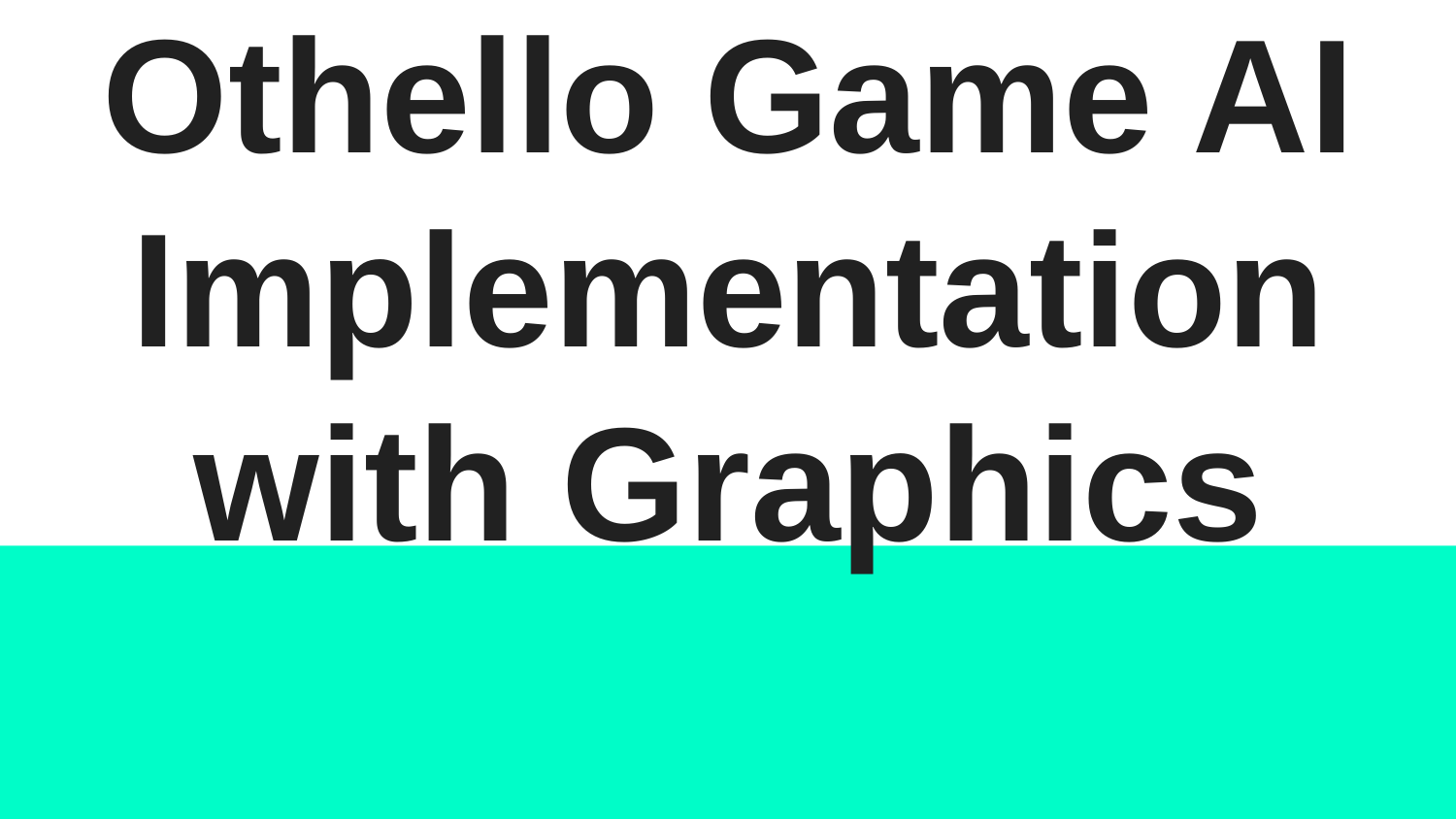

# Othello Game AI Implementation with Graphics